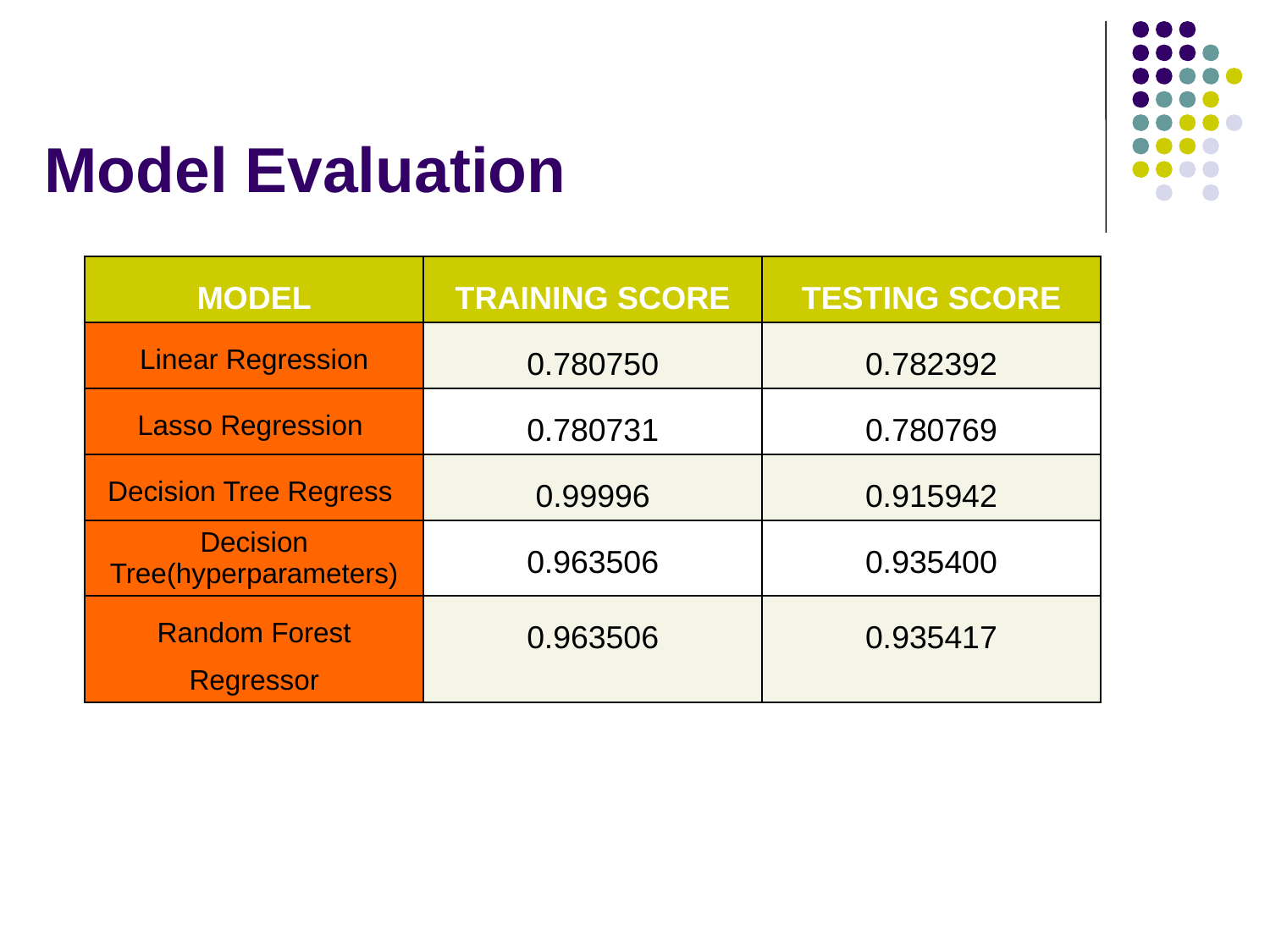

# Model Evaluation
| MODEL | TRAINING SCORE | TESTING SCORE |
| --- | --- | --- |
| Linear Regression | 0.780750 | 0.782392 |
| Lasso Regression | 0.780731 | 0.780769 |
| Decision Tree Regress | 0.99996 | 0.915942 |
| Decision Tree(hyperparameters) | 0.963506 | 0.935400 |
| Random Forest Regressor | 0.963506 | 0.935417 |